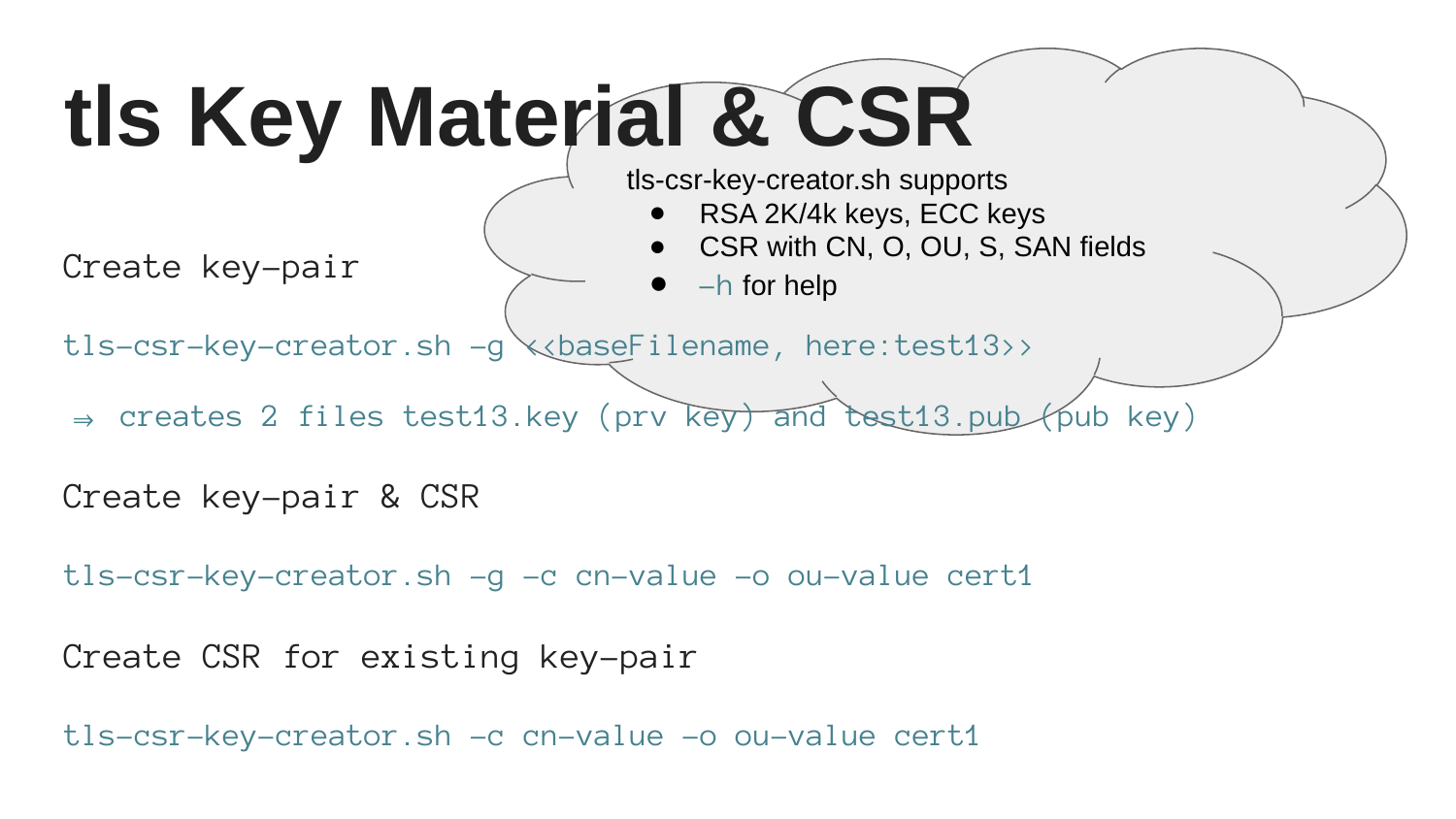

# tls Key Material & CSR
tls-csr-key-creator.sh supports
RSA 2K/4k keys, ECC keys
CSR with CN, O, OU, S, SAN fields
-h for help
Create key-pair
tls-csr-key-creator.sh -g <<baseFilename, here:test13>>
⇒ creates 2 files test13.key (prv key) and test13.pub (pub key)
Create key-pair & CSR
tls-csr-key-creator.sh -g -c cn-value -o ou-value cert1
Create CSR for existing key-pair
tls-csr-key-creator.sh -c cn-value -o ou-value cert1